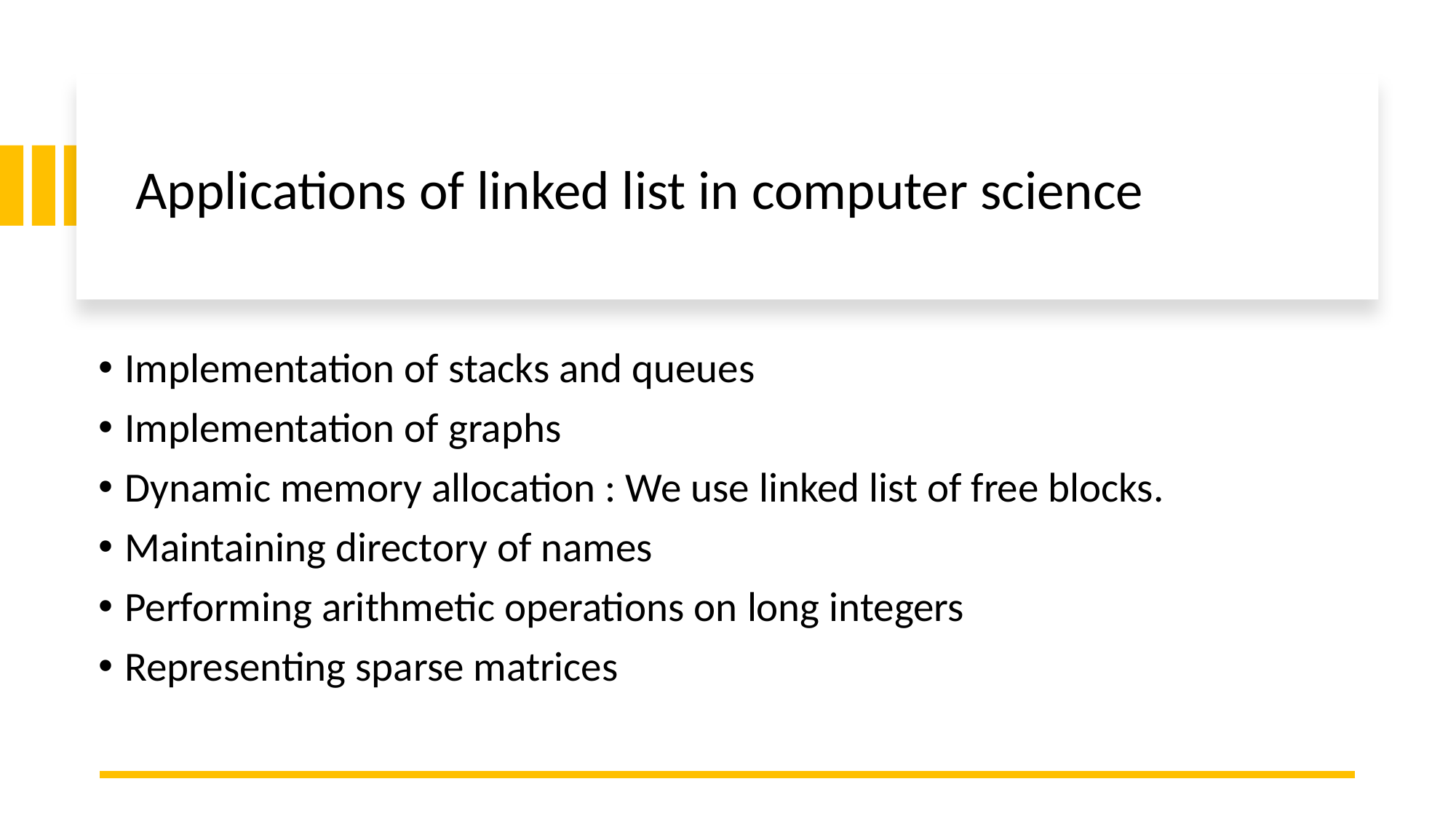

# Applications of linked list in computer science

Implementation of stacks and queues
Implementation of graphs
Dynamic memory allocation : We use linked list of free blocks.
Maintaining directory of names
Performing arithmetic operations on long integers
Representing sparse matrices